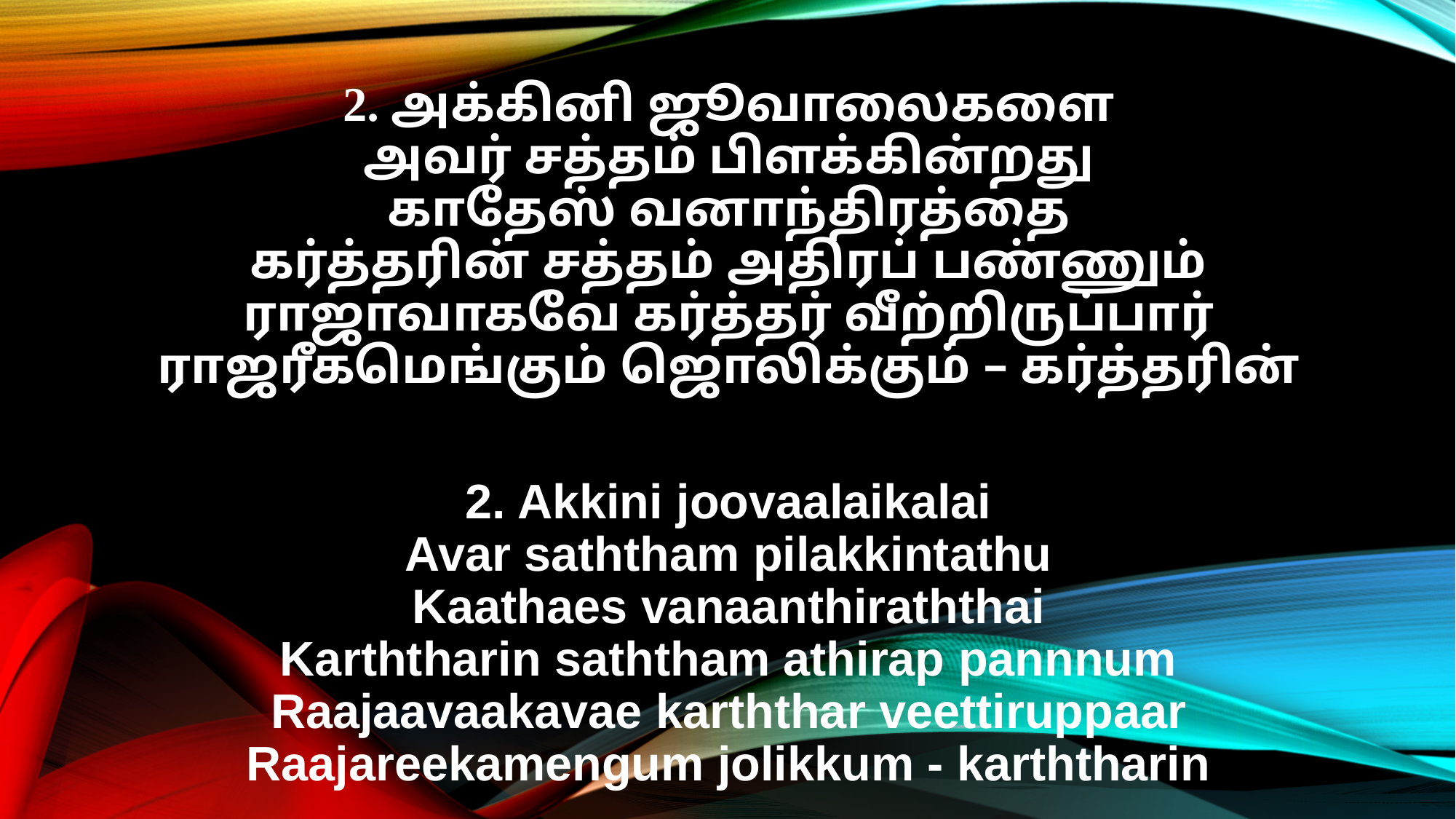

2. அக்கினி ஜூவாலைகளை
அவர் சத்தம் பிளக்கின்றது
காதேஸ் வனாந்திரத்தை
கர்த்தரின் சத்தம் அதிரப் பண்ணும்
ராஜாவாகவே கர்த்தர் வீற்றிருப்பார்
ராஜரீகமெங்கும் ஜொலிக்கும் – கர்த்தரின்

2. Akkini joovaalaikalai
Avar saththam pilakkintathu
Kaathaes vanaanthiraththai
Karththarin saththam athirap pannnum
Raajaavaakavae karththar veettiruppaar
Raajareekamengum jolikkum - karththarin